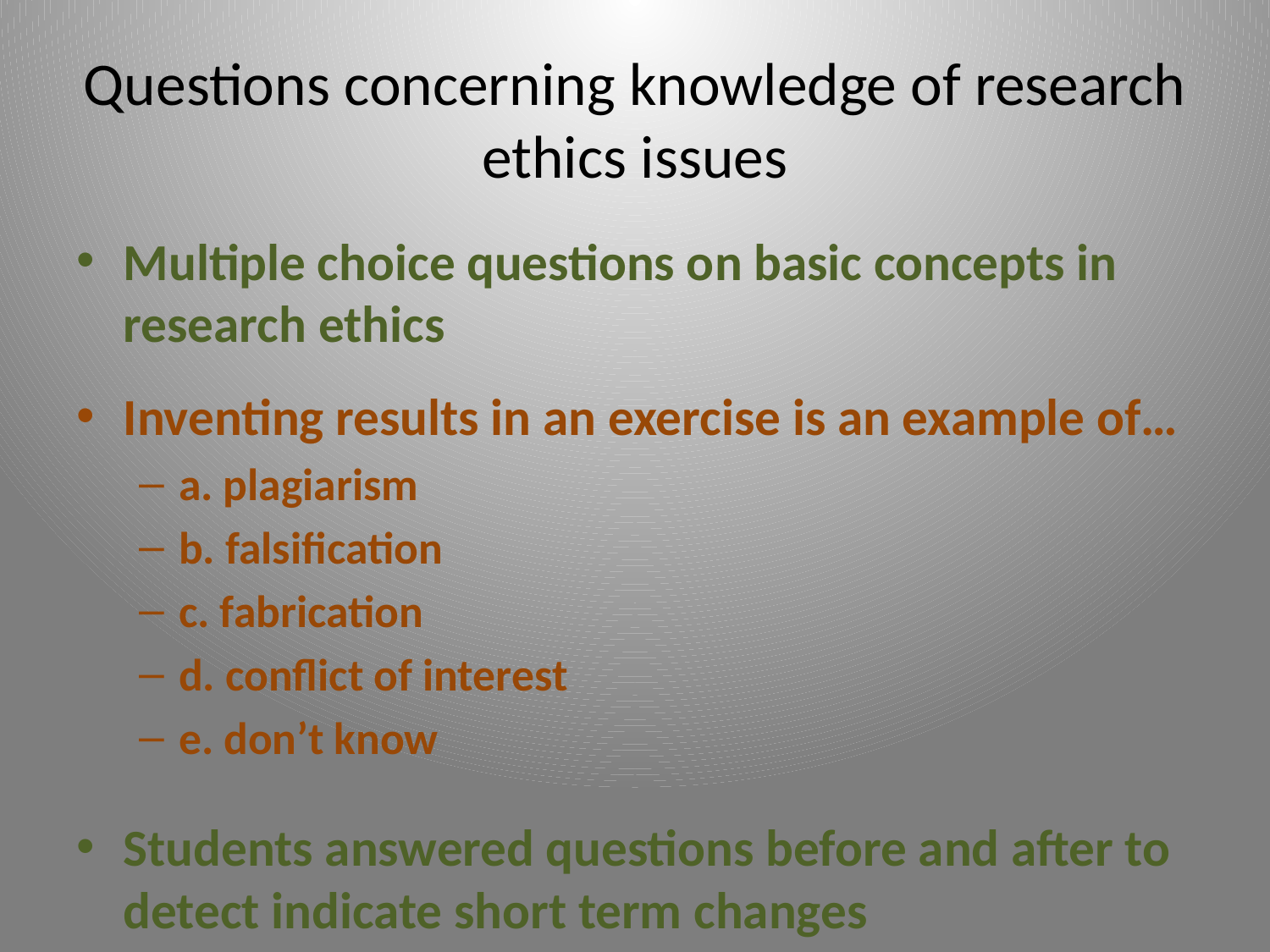

# Questions concerning knowledge of research ethics issues
Multiple choice questions on basic concepts in research ethics

Inventing results in an exercise is an example of…
a. plagiarism
b. falsification
c. fabrication
d. conflict of interest
e. don’t know

Students answered questions before and after to detect indicate short term changes